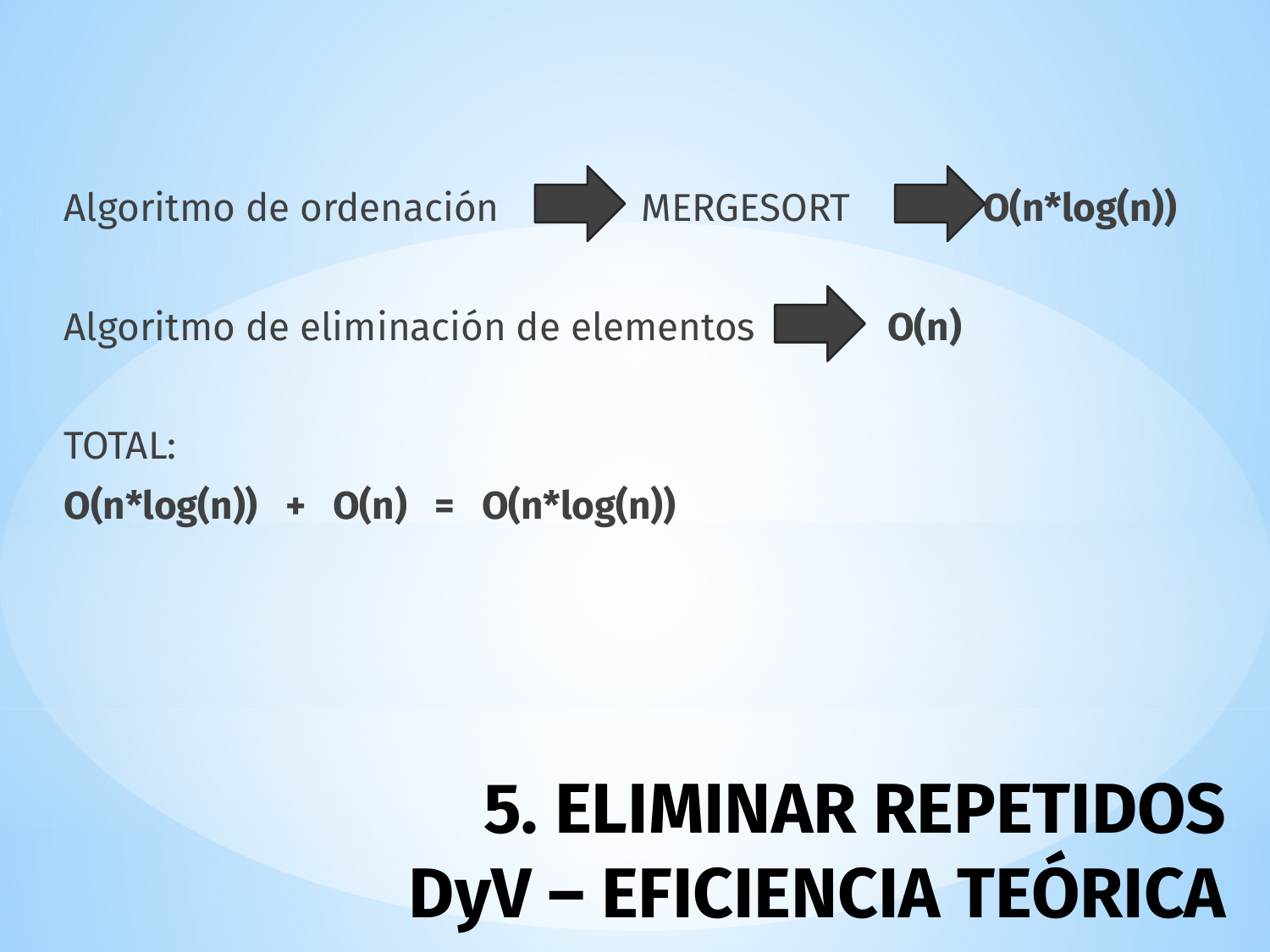

Algoritmo de ordenación              MERGESORT             O(n*log(n))

Algoritmo de eliminación de elementos             O(n)

TOTAL:
O(n*log(n))   +   O(n)   =   O(n*log(n))

# 5. ELIMINAR REPETIDOS DyV – EFICIENCIA TEÓRICA